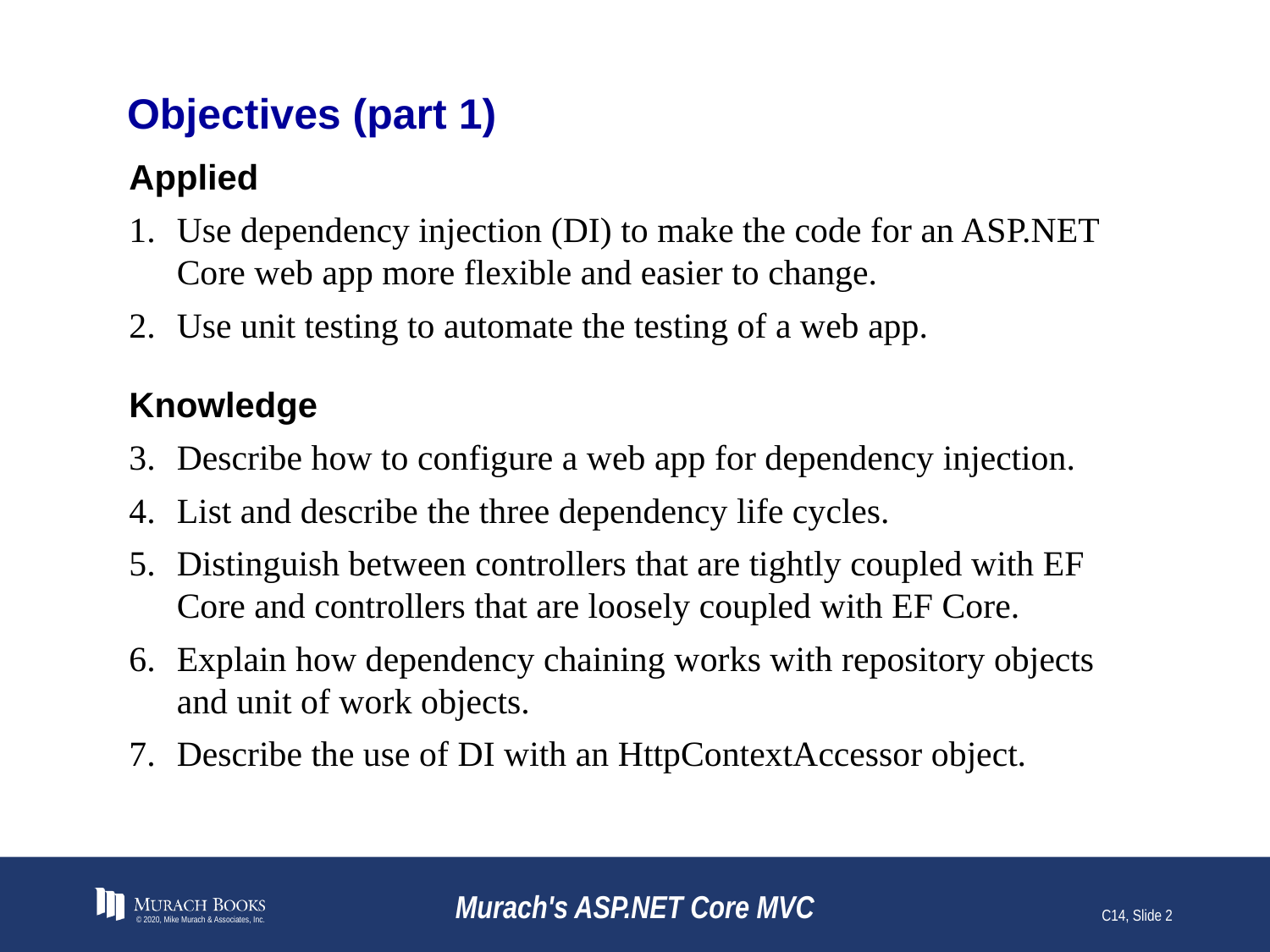

# Objectives (part 1)
Applied
Use dependency injection (DI) to make the code for an ASP.NET Core web app more flexible and easier to change.
Use unit testing to automate the testing of a web app.
Knowledge
Describe how to configure a web app for dependency injection.
List and describe the three dependency life cycles.
Distinguish between controllers that are tightly coupled with EF Core and controllers that are loosely coupled with EF Core.
Explain how dependency chaining works with repository objects and unit of work objects.
Describe the use of DI with an HttpContextAccessor object.

© 2020, Mike Murach & Associates, Inc.
Murach's ASP.NET Core MVC

C14, Slide 2